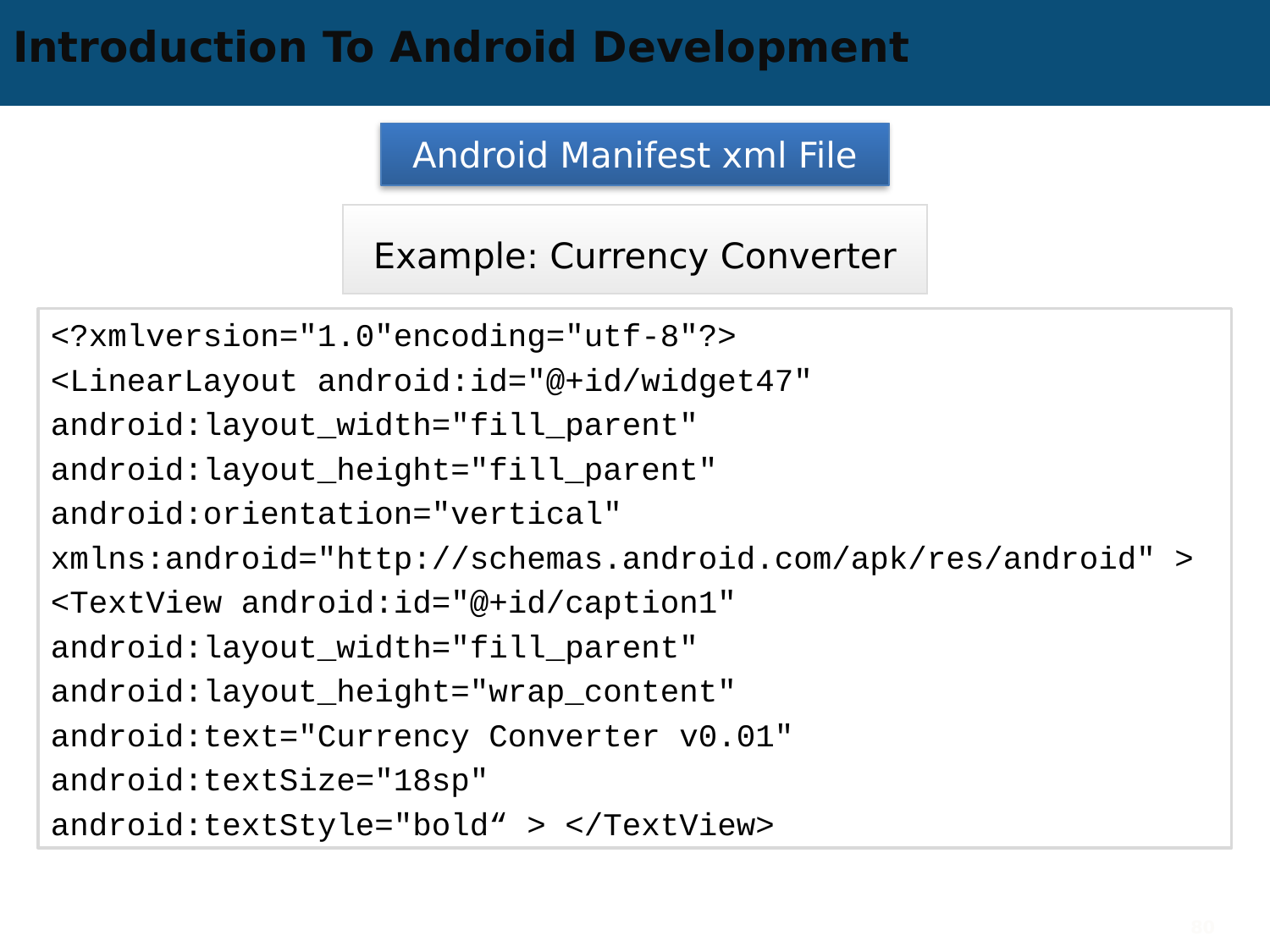

# Introduction To Android Development
Android Manifest xml File
Example: Currency Converter
<?xmlversion="1.0"encoding="utf-8"?>
<LinearLayout android:id="@+id/widget47"
android:layout_width="fill_parent"
android:layout_height="fill_parent"
android:orientation="vertical"
xmlns:android="http://schemas.android.com/apk/res/android" >
<TextView android:id="@+id/caption1"
android:layout_width="fill_parent"
android:layout_height="wrap_content"
android:text="Currency Converter v0.01"
android:textSize="18sp"
android:textStyle="bold“ > </TextView>